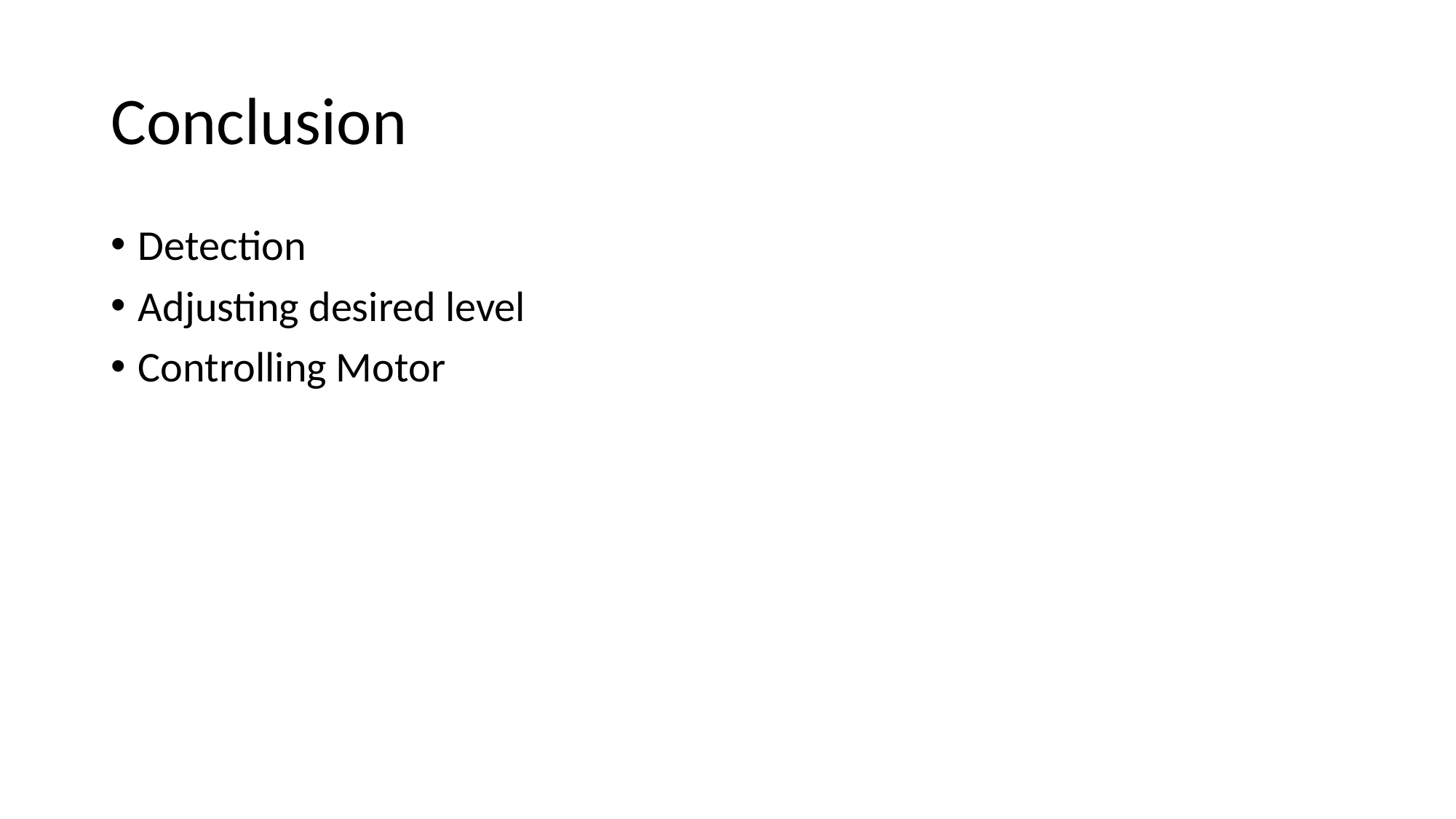

# Conclusion
Detection
Adjusting desired level
Controlling Motor